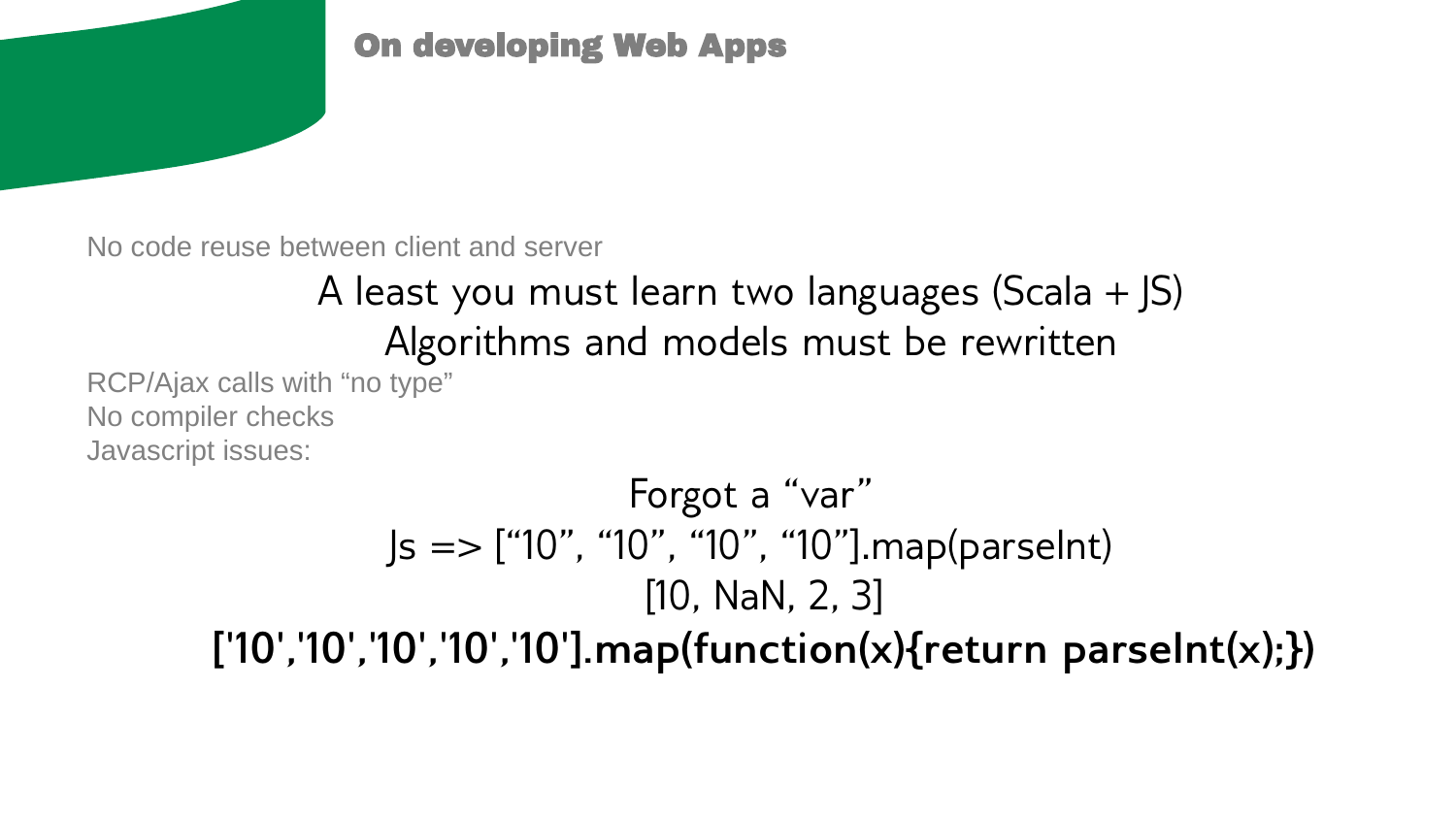

On developing Web Apps

No code reuse between client and server
A least you must learn two languages (Scala + JS)
Algorithms and models must be rewritten
RCP/Ajax calls with “no type”
No compiler checks
Javascript issues:
Forgot a “var”
Js => [“10”, “10”, “10”, “10”].map(parseInt)
[10, NaN, 2, 3]
['10','10','10','10','10'].map(function(x){return parseInt(x);})